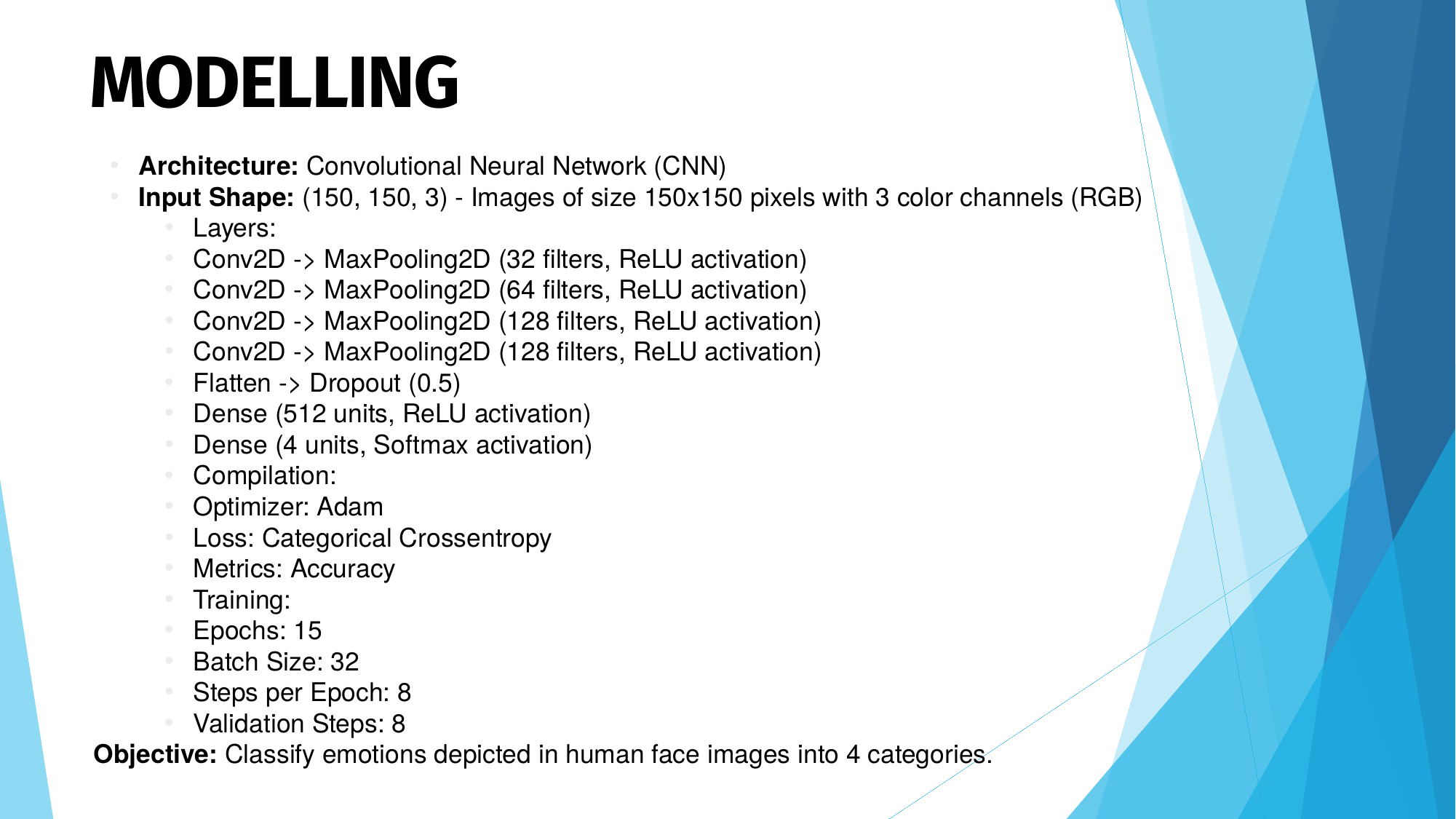

# MODELLING
Architecture: Convolutional Neural Network (CNN)
Input Shape: (150, 150, 3) - Images of size 150x150 pixels with 3 color channels (RGB)
Layers:
Conv2D -> MaxPooling2D (32 filters, ReLU activation)
Conv2D -> MaxPooling2D (64 filters, ReLU activation)
Conv2D -> MaxPooling2D (128 filters, ReLU activation)
Conv2D -> MaxPooling2D (128 filters, ReLU activation)
Flatten -> Dropout (0.5)
Dense (512 units, ReLU activation)
Dense (4 units, Softmax activation)
Compilation:
Optimizer: Adam
Loss: Categorical Crossentropy
Metrics: Accuracy
Training:
Epochs: 15
Batch Size: 32
Steps per Epoch: 8
Validation Steps: 8
Objective: Classify emotions depicted in human face images into 4 categories.
9